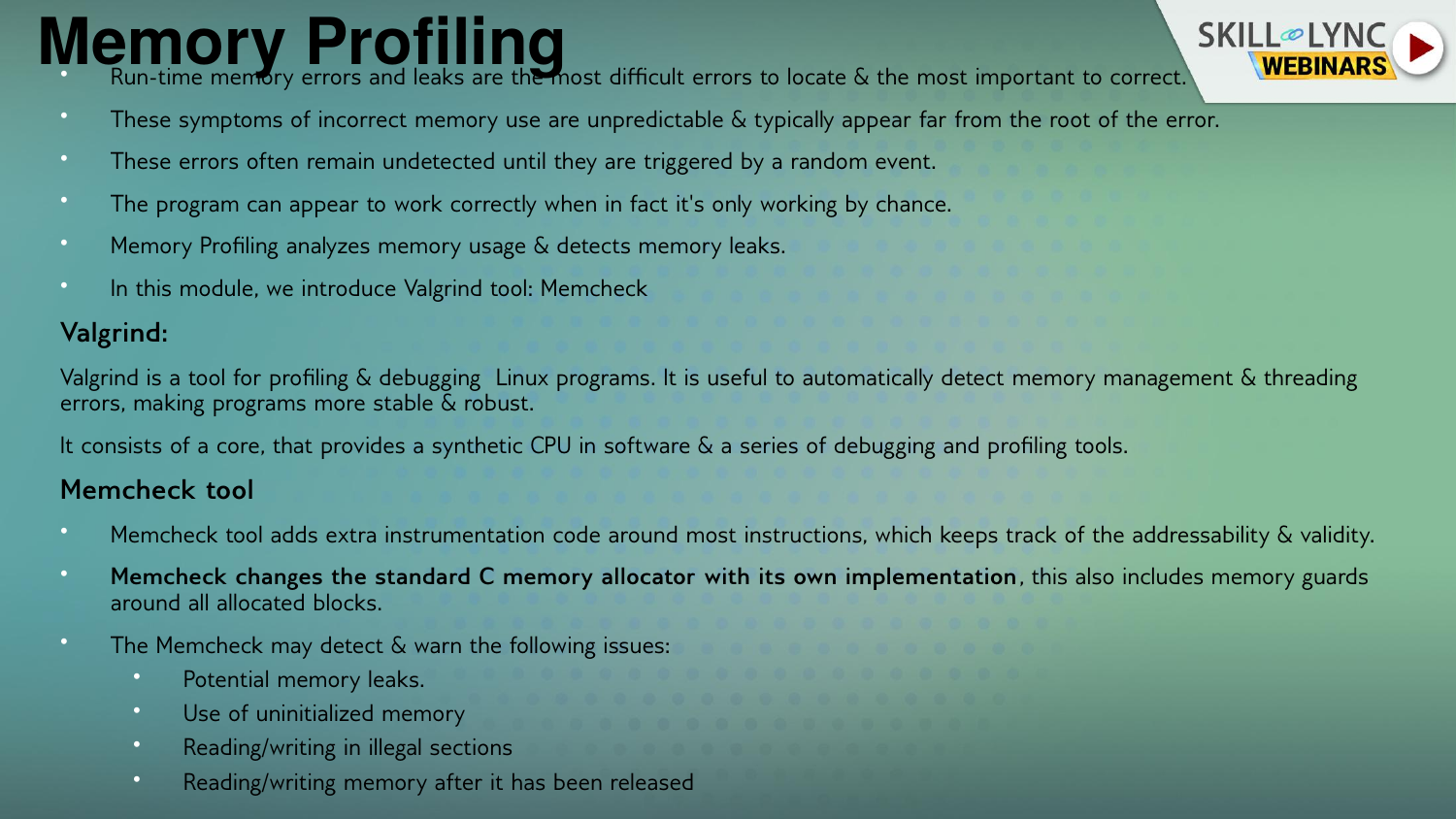

# Memory Profiling
Run-time memory errors and leaks are the most difficult errors to locate & the most important to correct.
These symptoms of incorrect memory use are unpredictable & typically appear far from the root of the error.
These errors often remain undetected until they are triggered by a random event.
The program can appear to work correctly when in fact it's only working by chance.
Memory Profiling analyzes memory usage & detects memory leaks.
In this module, we introduce Valgrind tool: Memcheck
Valgrind:
Valgrind is a tool for profiling & debugging  Linux programs. It is useful to automatically detect memory management & threading errors, making programs more stable & robust.
It consists of a core, that provides a synthetic CPU in software & a series of debugging and profiling tools.
Memcheck tool
Memcheck tool adds extra instrumentation code around most instructions, which keeps track of the addressability & validity.
Memcheck changes the standard C memory allocator with its own implementation, this also includes memory guards around all allocated blocks.
The Memcheck may detect & warn the following issues:
Potential memory leaks.
Use of uninitialized memory
Reading/writing in illegal sections
Reading/writing memory after it has been released